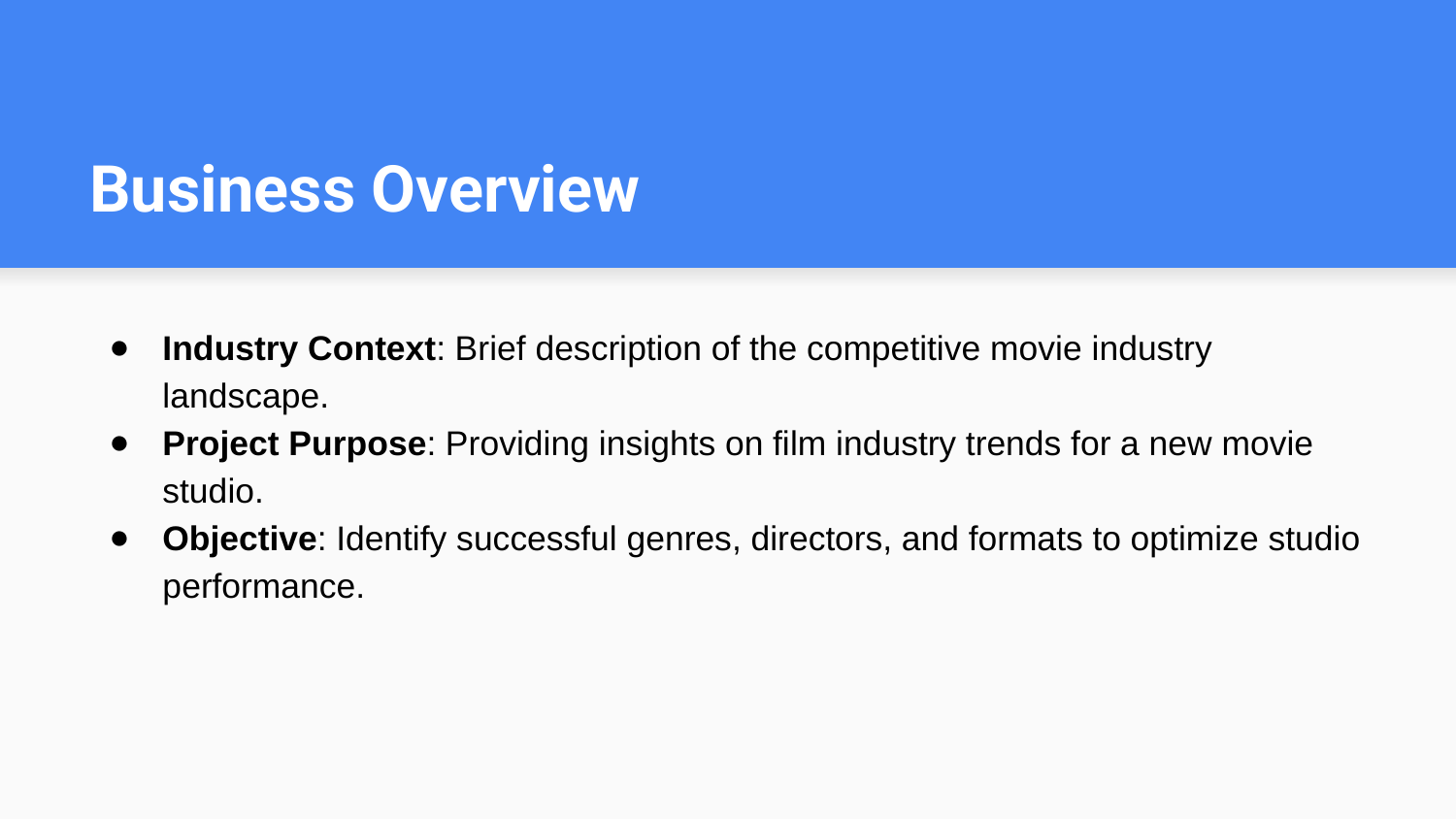

# Business Overview
Industry Context: Brief description of the competitive movie industry landscape.
Project Purpose: Providing insights on film industry trends for a new movie studio.
Objective: Identify successful genres, directors, and formats to optimize studio performance.